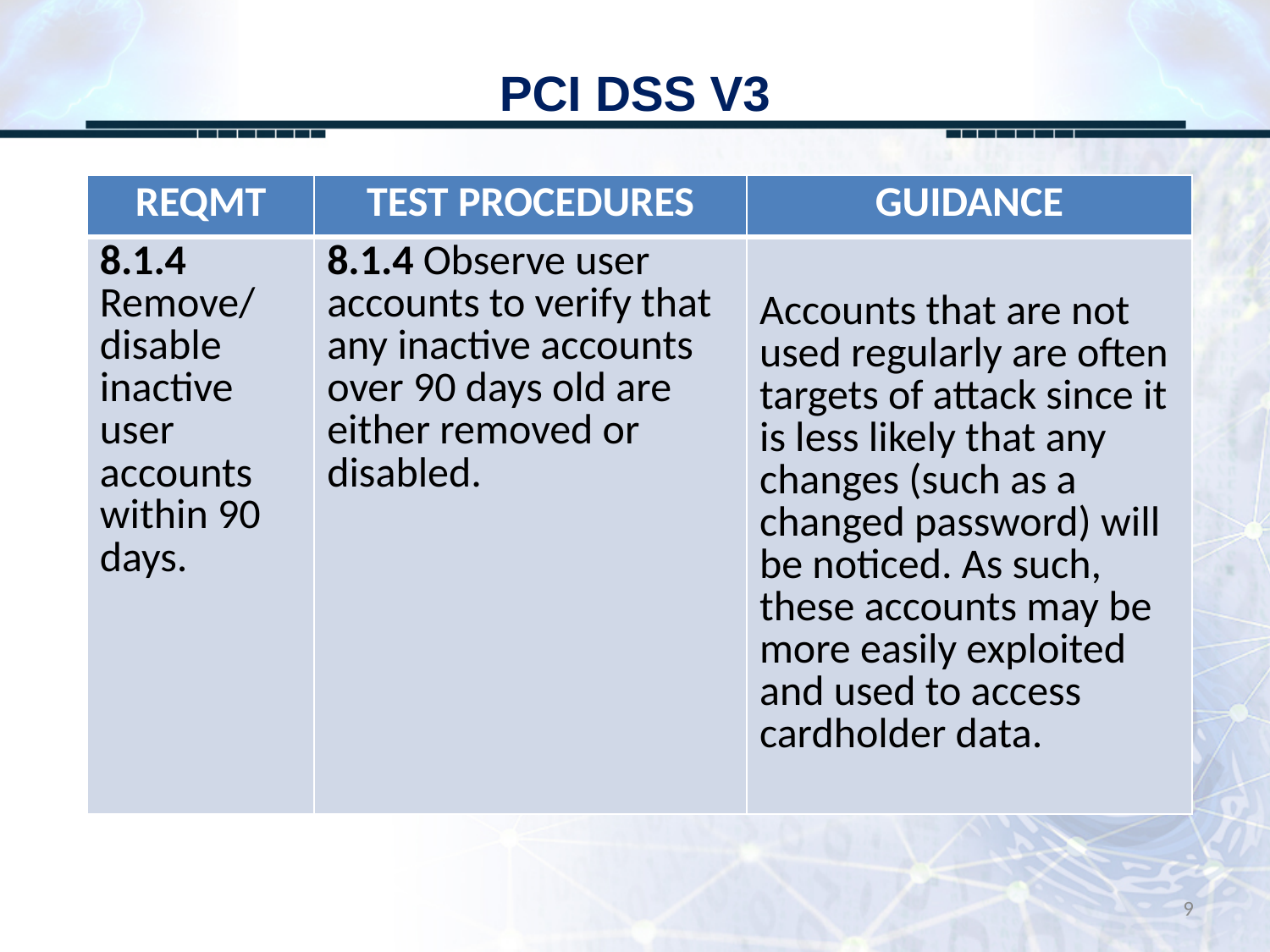

# PCI DSS V3
| REQMT | TEST PROCEDURES | GUIDANCE |
| --- | --- | --- |
| 8.1.4 Remove/ disable inactive user accounts within 90 days. | 8.1.4 Observe user accounts to verify that any inactive accounts over 90 days old are either removed or disabled. | Accounts that are not used regularly are often targets of attack since it is less likely that any changes (such as a changed password) will be noticed. As such, these accounts may be more easily exploited and used to access cardholder data. |
9